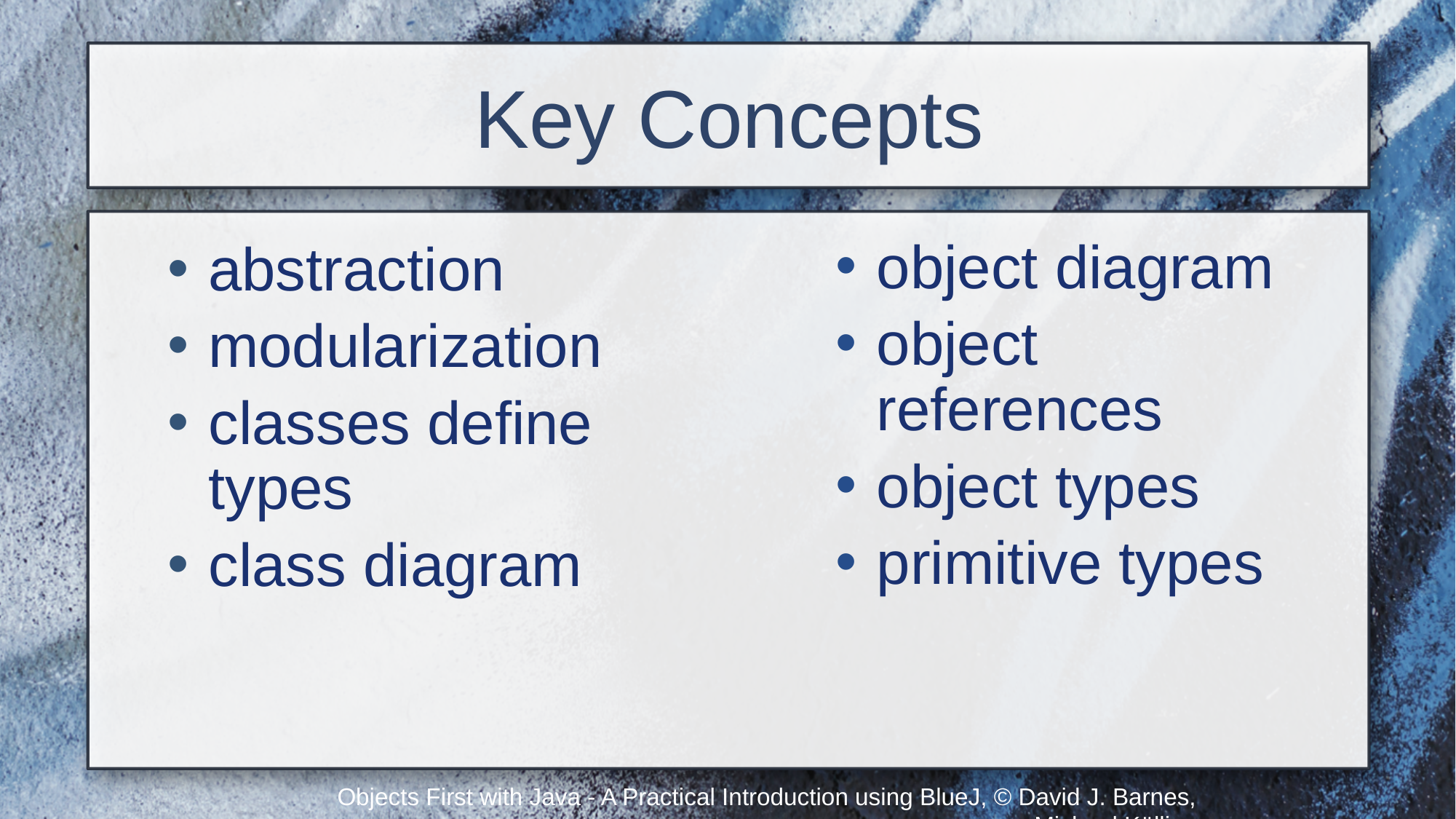

# Key Concepts

object diagram
object references
object types
primitive types

abstraction
modularization
classes define types
class diagram